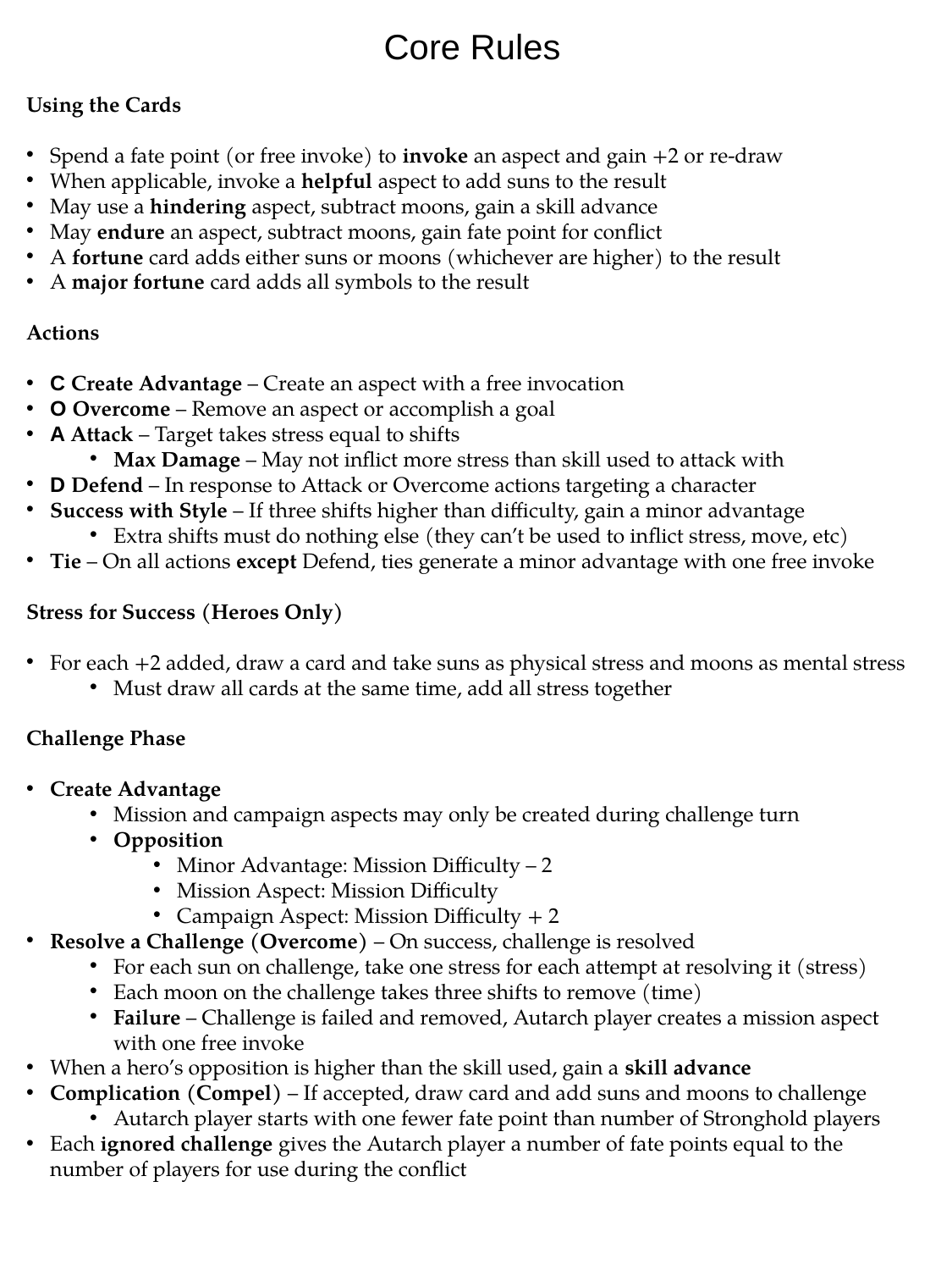

Core Rules
Using the Cards

Spend a fate point (or free invoke) to invoke an aspect and gain +2 or re-draw
When applicable, invoke a helpful aspect to add suns to the result
May use a hindering aspect, subtract moons, gain a skill advance
May endure an aspect, subtract moons, gain fate point for conflict
A fortune card adds either suns or moons (whichever are higher) to the result
A major fortune card adds all symbols to the result

Actions

C Create Advantage – Create an aspect with a free invocation
O Overcome – Remove an aspect or accomplish a goal
A Attack – Target takes stress equal to shifts
Max Damage – May not inflict more stress than skill used to attack with
D Defend – In response to Attack or Overcome actions targeting a character
Success with Style – If three shifts higher than difficulty, gain a minor advantage
Extra shifts must do nothing else (they can’t be used to inflict stress, move, etc)
Tie – On all actions except Defend, ties generate a minor advantage with one free invoke

Stress for Success (Heroes Only)

For each +2 added, draw a card and take suns as physical stress and moons as mental stress
Must draw all cards at the same time, add all stress together

Challenge Phase

Create Advantage
Mission and campaign aspects may only be created during challenge turn
Opposition
Minor Advantage: Mission Difficulty – 2
Mission Aspect: Mission Difficulty
Campaign Aspect: Mission Difficulty + 2
Resolve a Challenge (Overcome) – On success, challenge is resolved
For each sun on challenge, take one stress for each attempt at resolving it (stress)
Each moon on the challenge takes three shifts to remove (time)
Failure – Challenge is failed and removed, Autarch player creates a mission aspect with one free invoke
When a hero’s opposition is higher than the skill used, gain a skill advance
Complication (Compel) – If accepted, draw card and add suns and moons to challenge
Autarch player starts with one fewer fate point than number of Stronghold players
Each ignored challenge gives the Autarch player a number of fate points equal to the number of players for use during the conflict